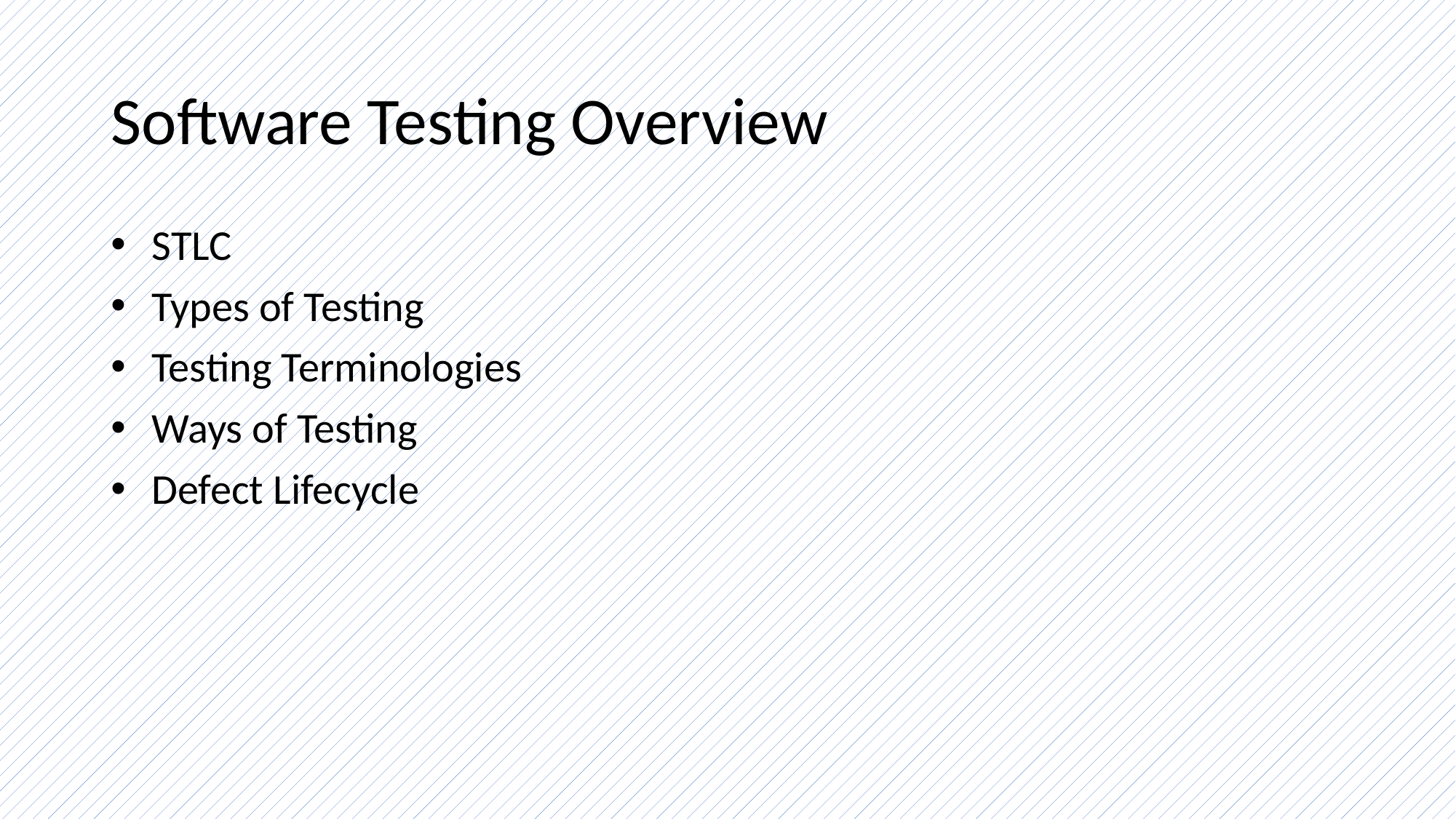

# Software Testing Overview
STLC
Types of Testing
Testing Terminologies
Ways of Testing
Defect Lifecycle